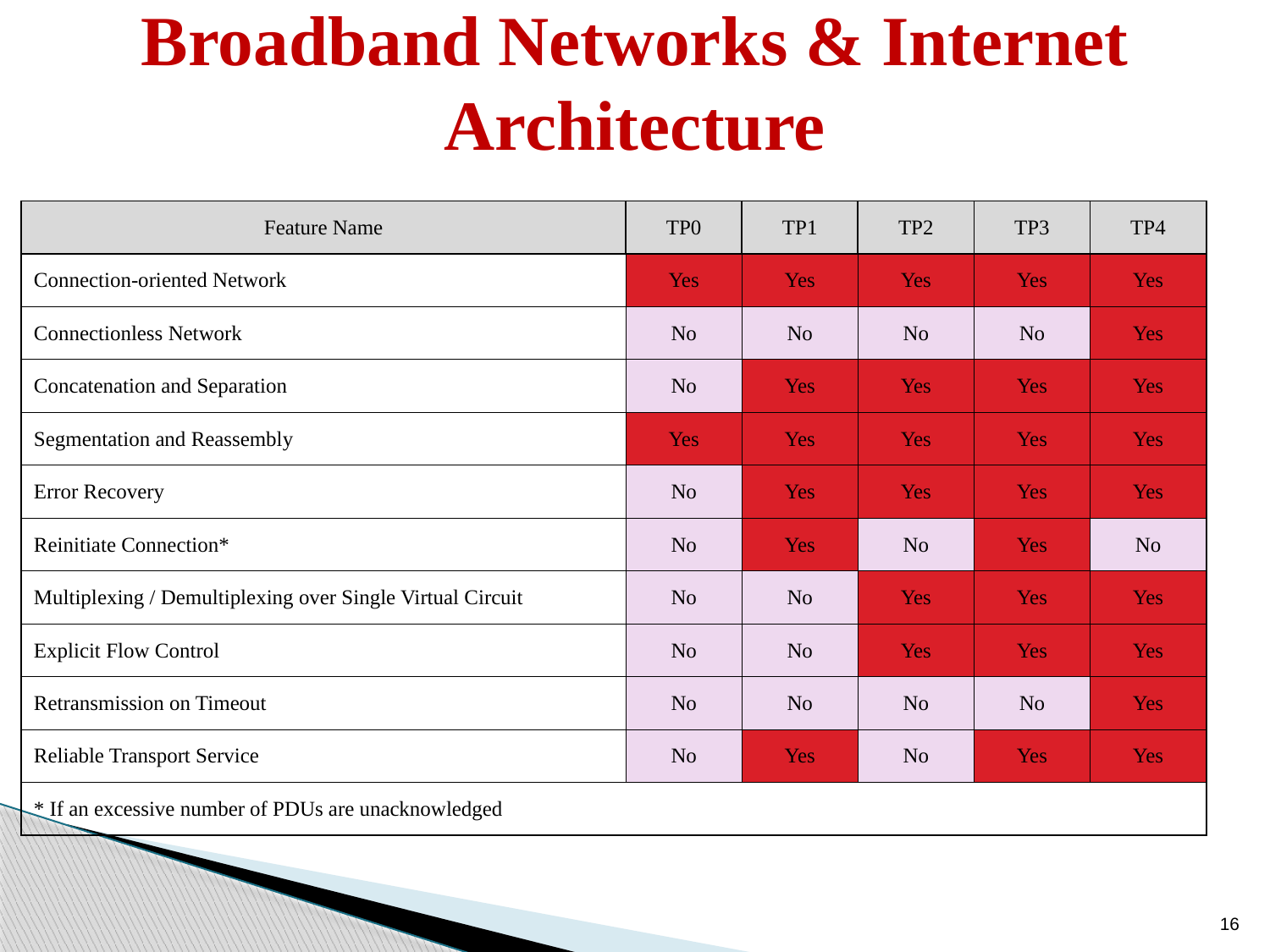

# Broadband Networks & Internet Architecture
| Feature Name | TP0 | TP1 | TP2 | TP3 | TP4 |
| --- | --- | --- | --- | --- | --- |
| Connection-oriented Network | Yes | Yes | Yes | Yes | Yes |
| Connectionless Network | No | No | No | No | Yes |
| Concatenation and Separation | No | Yes | Yes | Yes | Yes |
| Segmentation and Reassembly | Yes | Yes | Yes | Yes | Yes |
| Error Recovery | No | Yes | Yes | Yes | Yes |
| Reinitiate Connection\* | No | Yes | No | Yes | No |
| Multiplexing / Demultiplexing over Single Virtual Circuit | No | No | Yes | Yes | Yes |
| Explicit Flow Control | No | No | Yes | Yes | Yes |
| Retransmission on Timeout | No | No | No | No | Yes |
| Reliable Transport Service | No | Yes | No | Yes | Yes |
| \* If an excessive number of PDUs are unacknowledged |  |  |  |  |  |
16